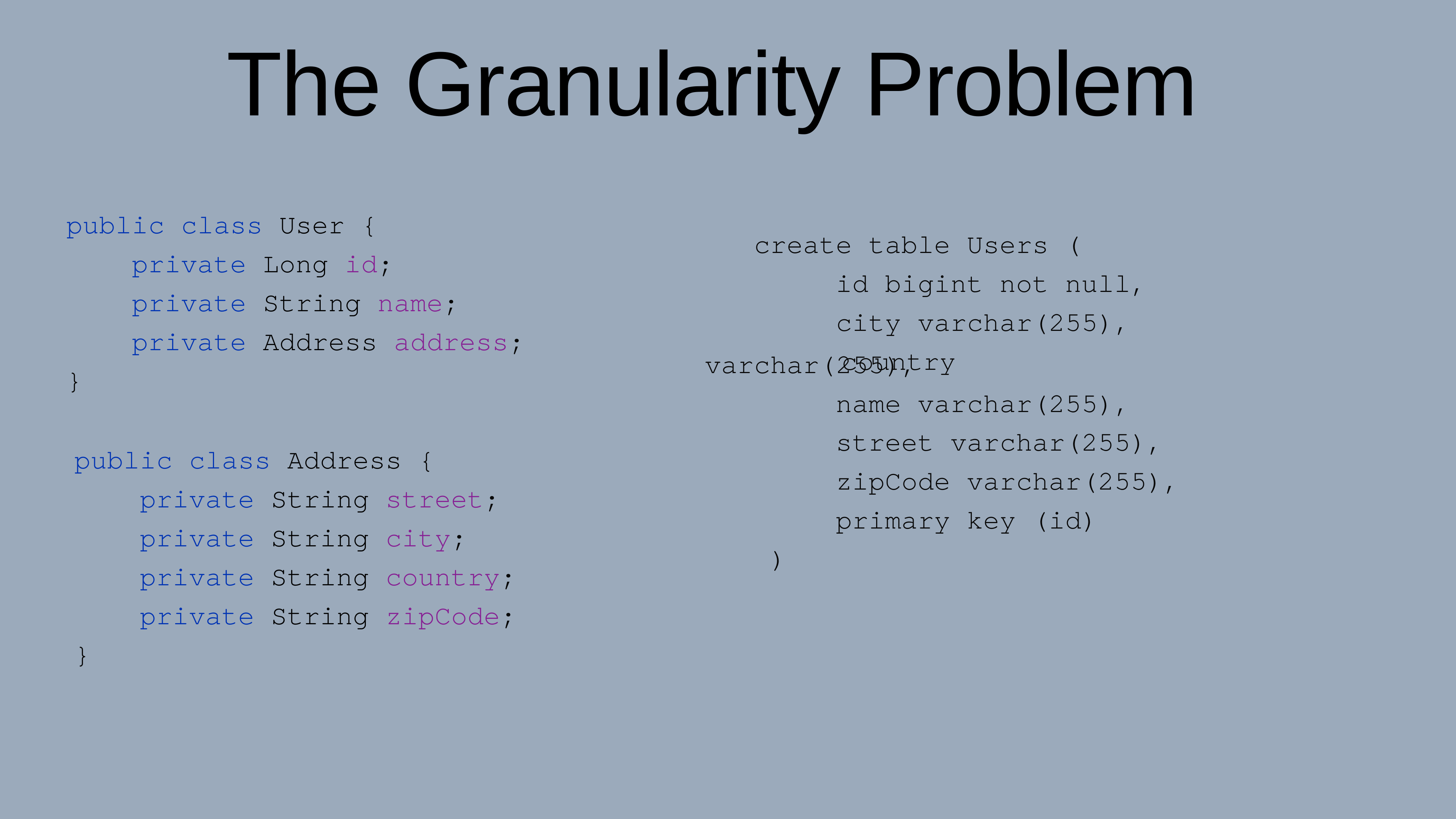

The Granularity Problem
public class User {
    private Long id;
    private String name;
    private Address address;
}

   create table Users (
        id bigint not null,
        city varchar(255),
country varchar(255),
        name varchar(255),
        street varchar(255),
        zipCode varchar(255),
        primary key (id)
    )
public class Address {
    private String street;
    private String city;
    private String country;
    private String zipCode;
}